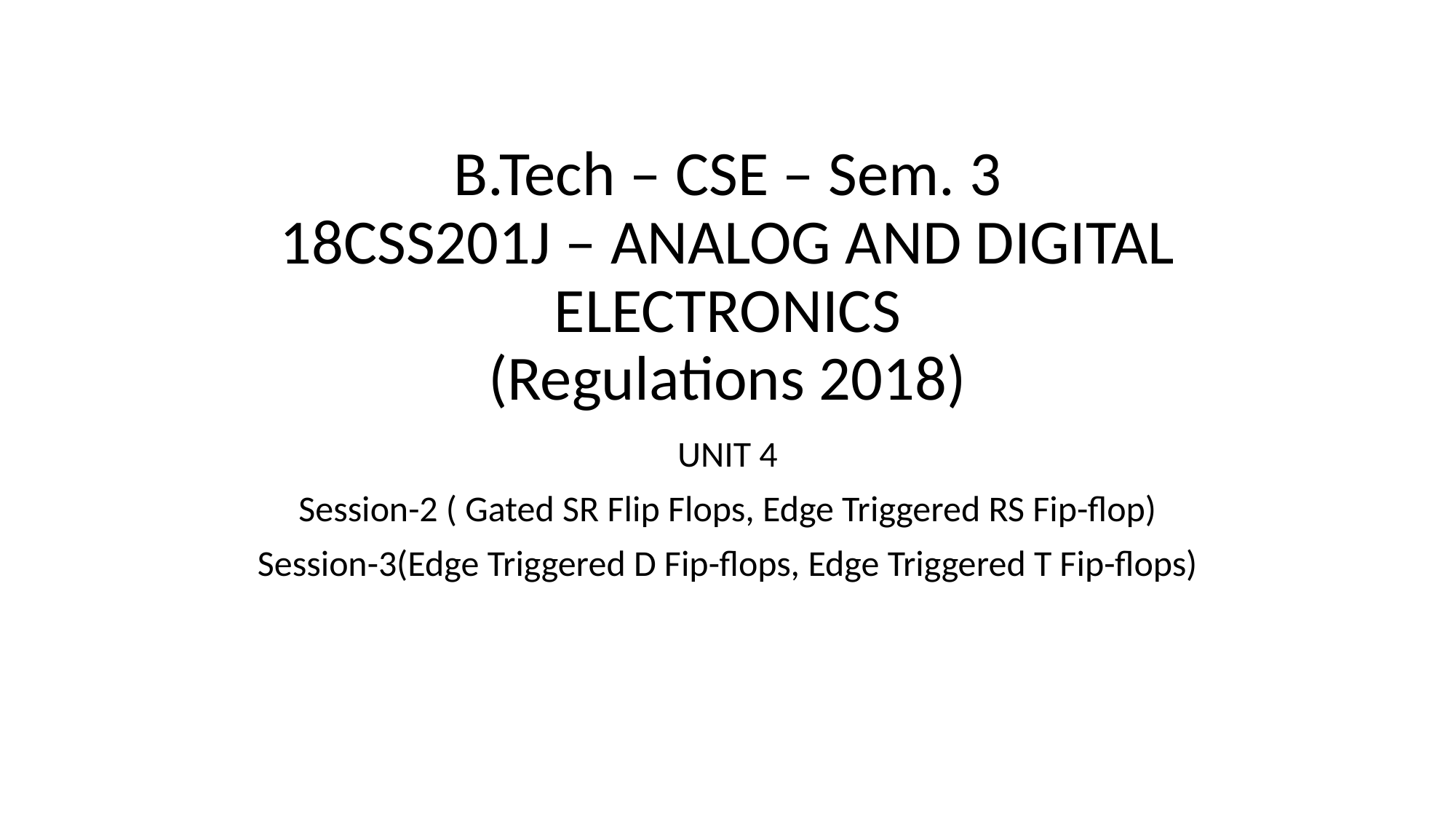

# B.Tech – CSE – Sem. 3 18CSS201J – ANALOG AND DIGITAL ELECTRONICS (Regulations 2018)
UNIT 4
Session-2 ( Gated SR Flip Flops, Edge Triggered RS Fip-flop)
Session-3(Edge Triggered D Fip-flops, Edge Triggered T Fip-flops)